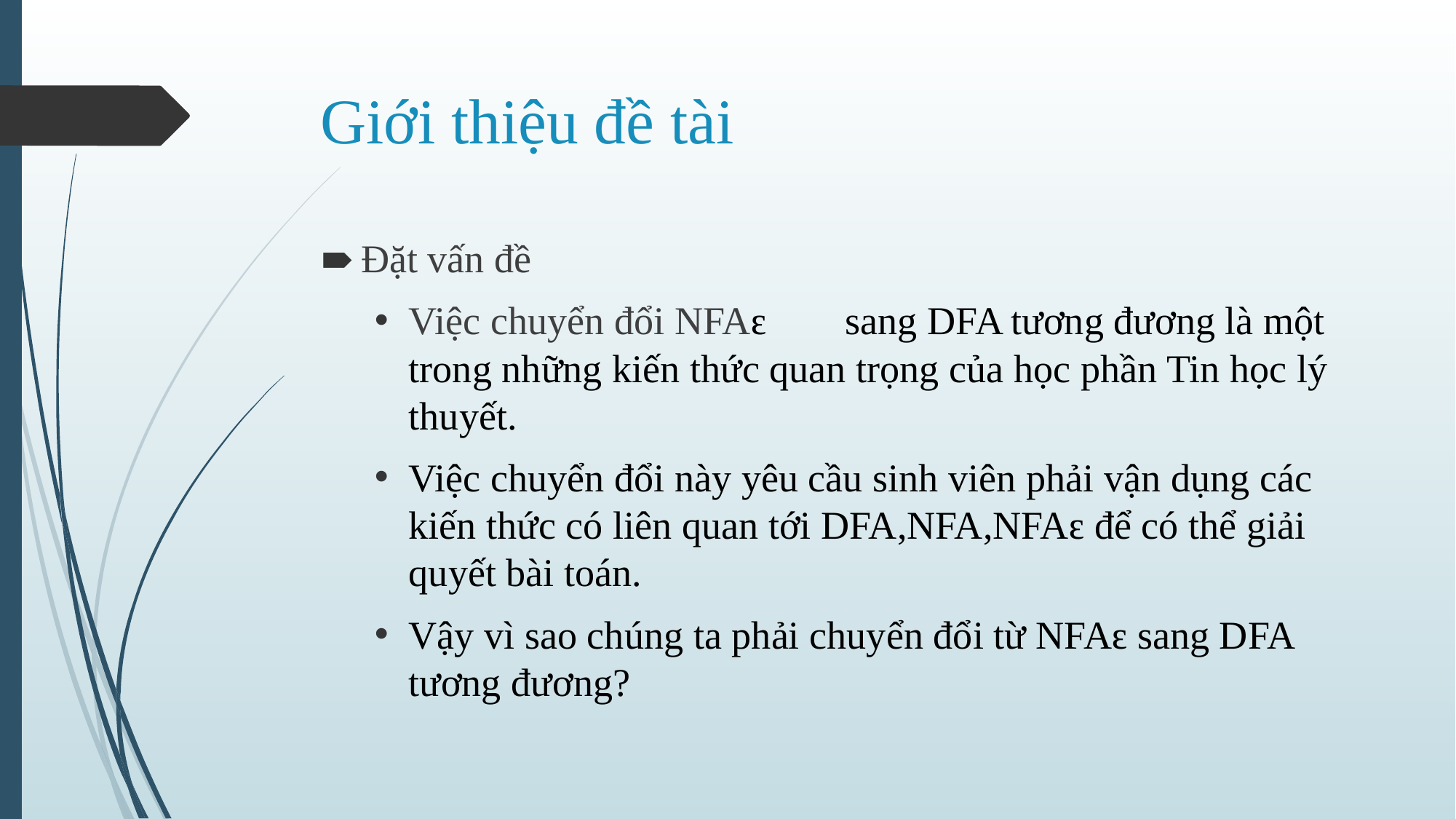

# Giới thiệu đề tài
Đặt vấn đề
Việc chuyển đổi NFAԑ	sang DFA tương đương là một trong những kiến thức quan trọng của học phần Tin học lý thuyết.
Việc chuyển đổi này yêu cầu sinh viên phải vận dụng các kiến thức có liên quan tới DFA,NFA,NFAԑ để có thể giải quyết bài toán.
Vậy vì sao chúng ta phải chuyển đổi từ NFAԑ sang DFA tương đương?